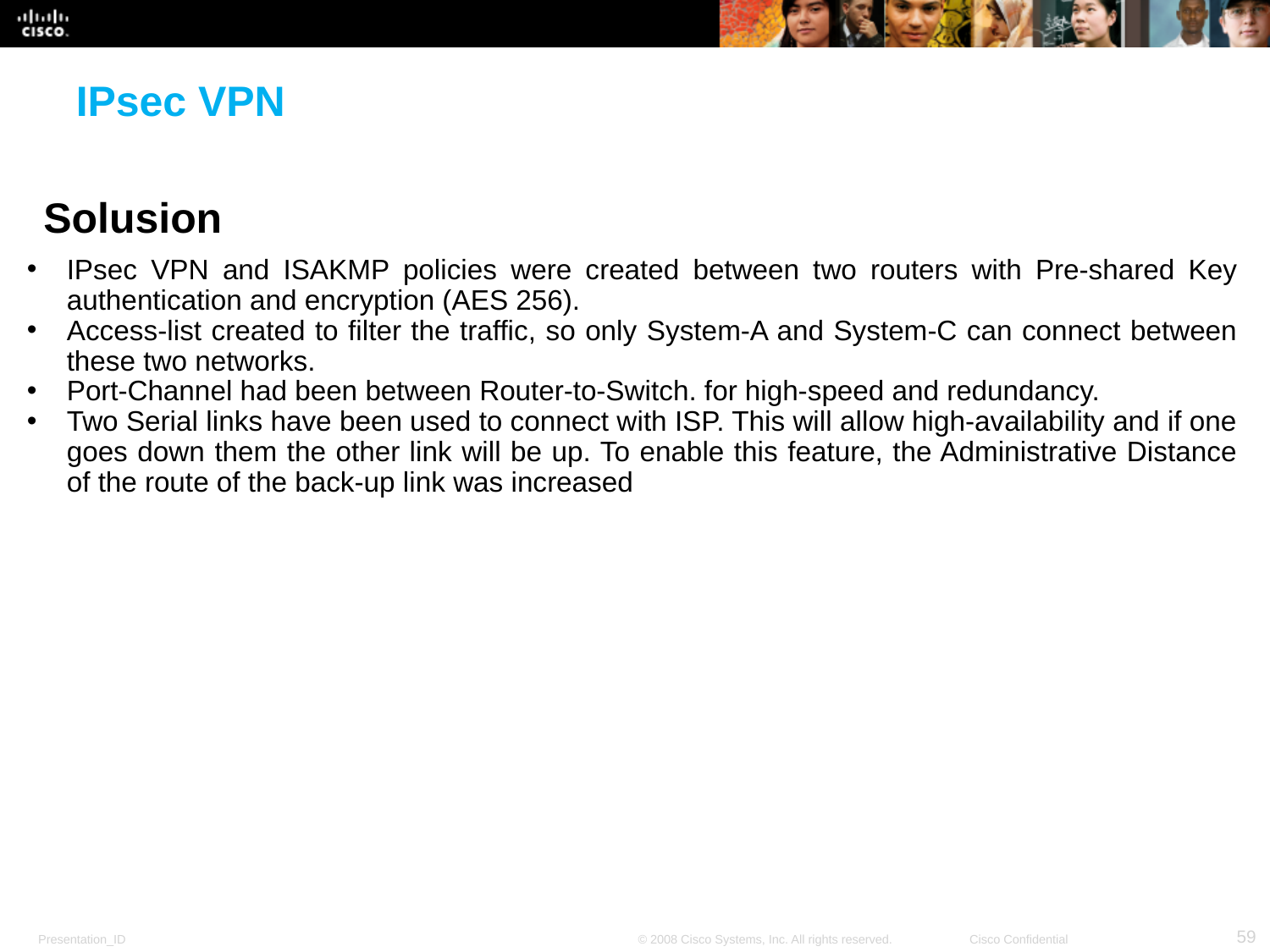

IPsec VPN
Solusion
IPsec VPN and ISAKMP policies were created between two routers with Pre-shared Key authentication and encryption (AES 256).
Access-list created to filter the traffic, so only System-A and System-C can connect between these two networks.
Port-Channel had been between Router-to-Switch. for high-speed and redundancy.
Two Serial links have been used to connect with ISP. This will allow high-availability and if one goes down them the other link will be up. To enable this feature, the Administrative Distance of the route of the back-up link was increased